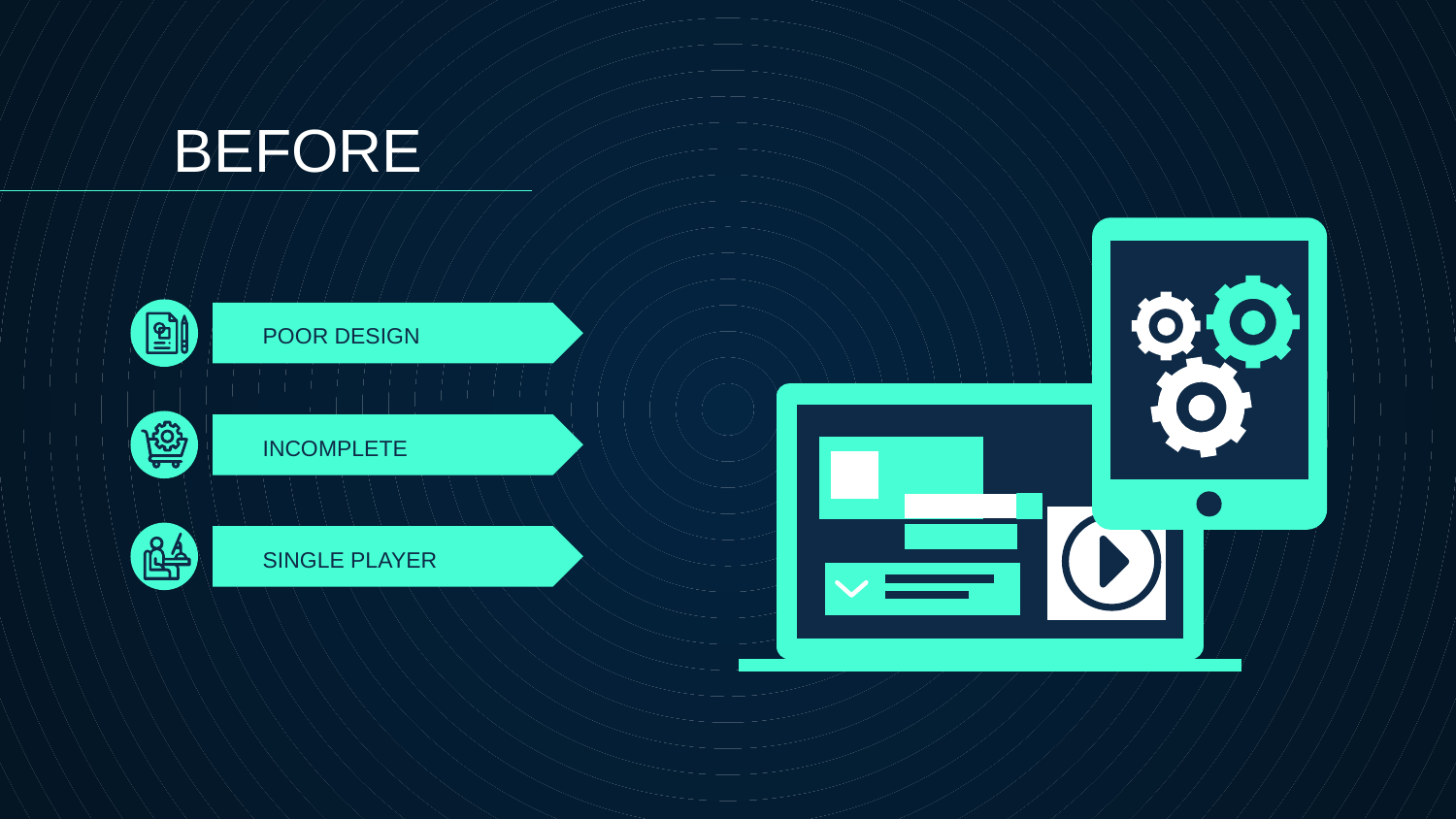

BEFORE

# POOR DESIGN

INCOMPLETE

SINGLE PLAYER